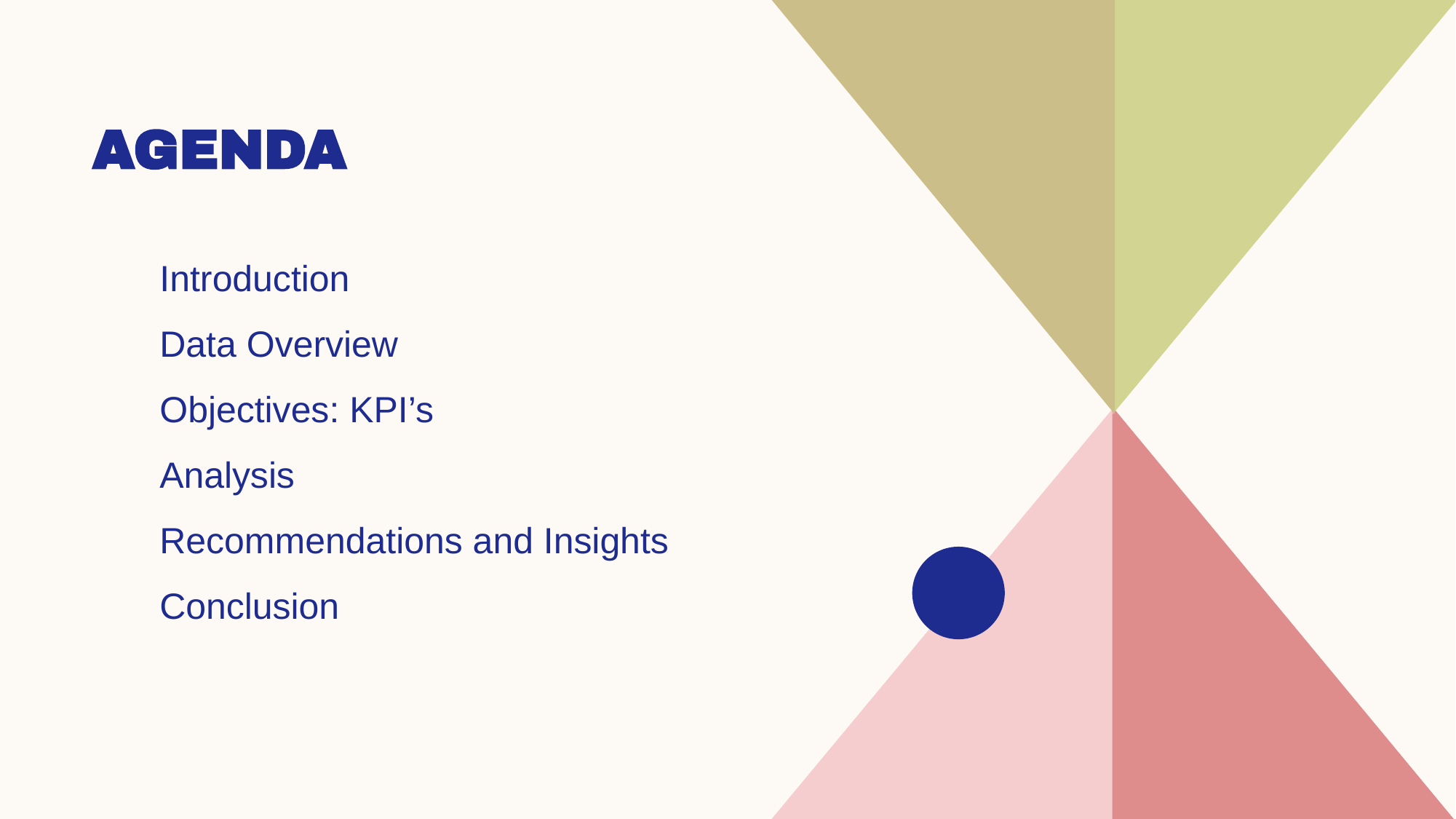

# agenda
Introduction
Data Overview
Objectives: KPI’s
Analysis
Recommendations and Insights
Conclusion